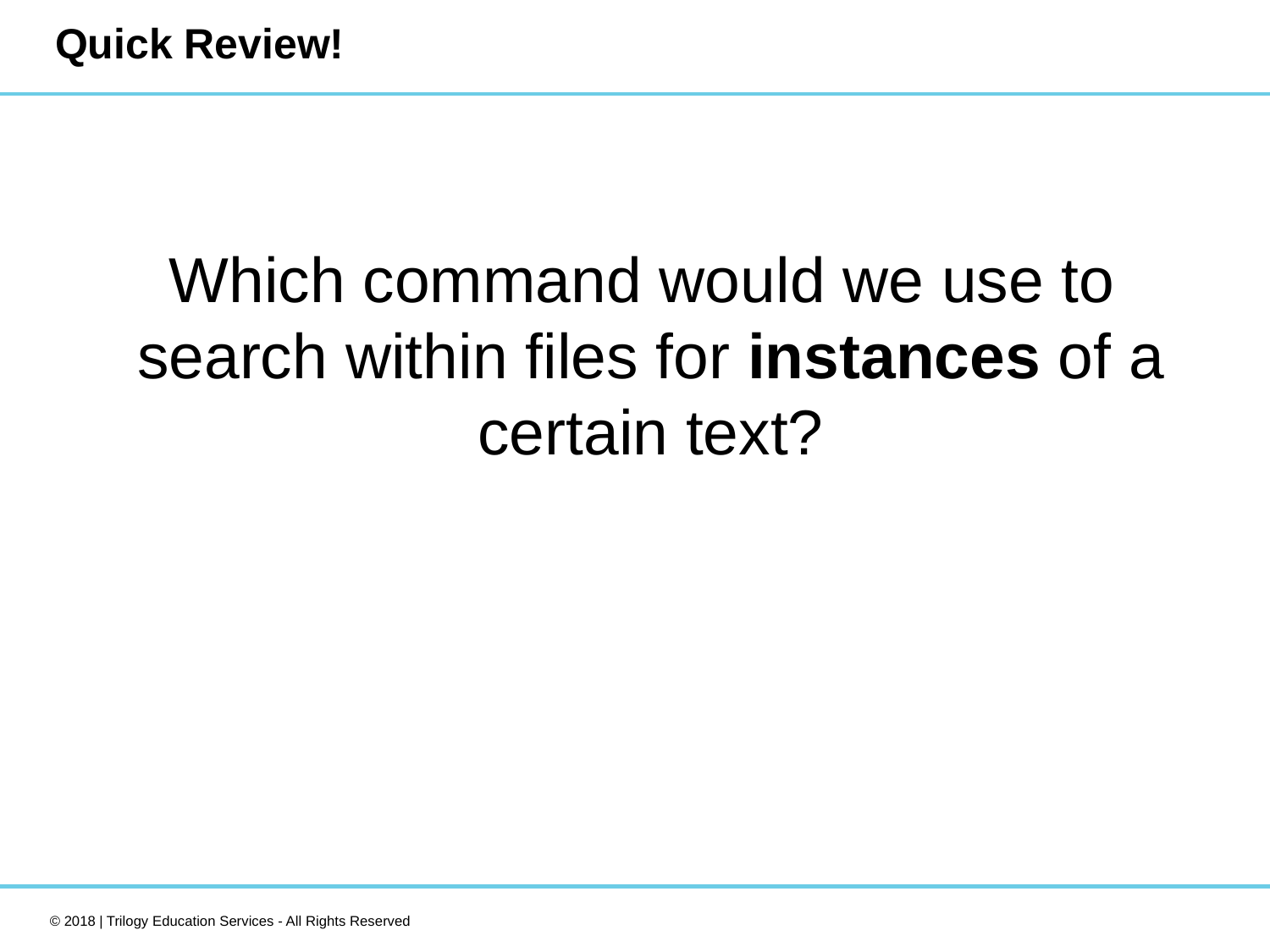

# Quick Review!
Which command would we use to
search within files for instances of a certain text?